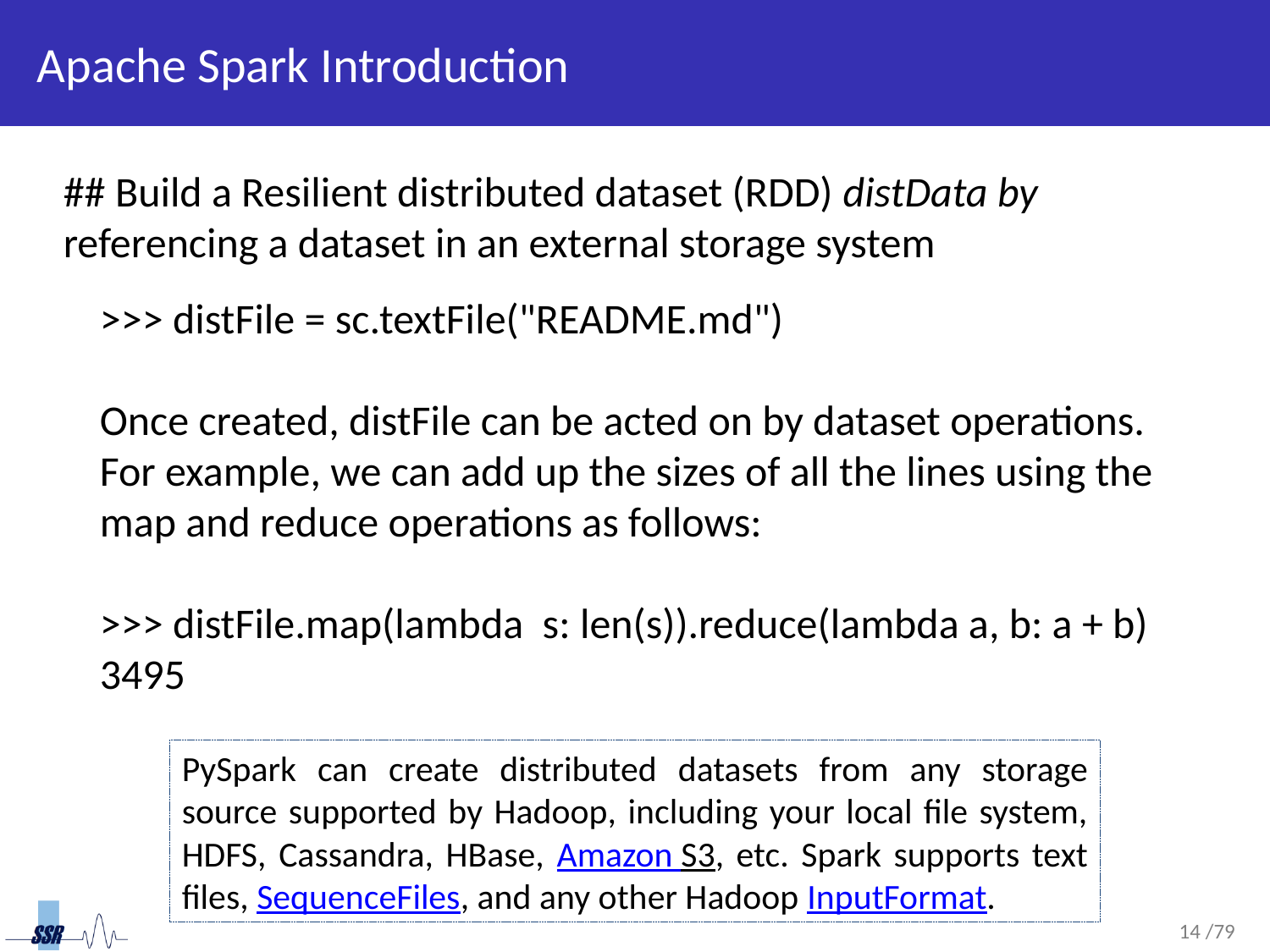

# Apache Spark Introduction
## Build a Resilient distributed dataset (RDD) distData by referencing a dataset in an external storage system
>>> distFile = sc.textFile("README.md")

Once created, distFile can be acted on by dataset operations.
For example, we can add up the sizes of all the lines using the
map and reduce operations as follows:

>>> distFile.map(lambda  s: len(s)).reduce(lambda a, b: a + b)
3495
PySpark can create distributed datasets from any storage source supported by Hadoop, including your local file system, HDFS, Cassandra, HBase, Amazon S3, etc. Spark supports text files, SequenceFiles, and any other Hadoop InputFormat.